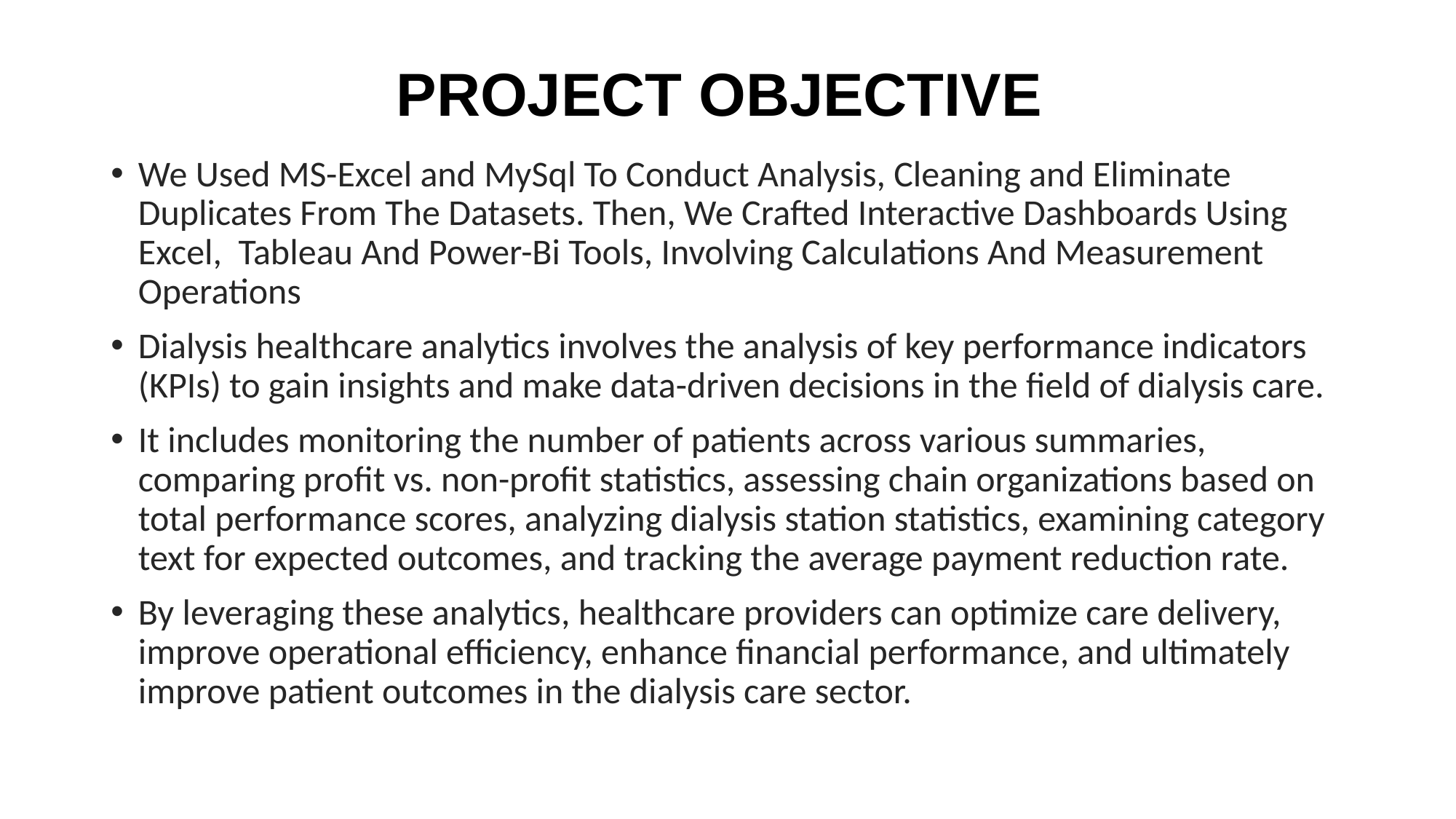

# PROJECT OBJECTIVE
We Used MS-Excel and MySql To Conduct Analysis, Cleaning and Eliminate Duplicates From The Datasets. Then, We Crafted Interactive Dashboards Using Excel,  Tableau And Power-Bi Tools, Involving Calculations And Measurement  Operations
Dialysis healthcare analytics involves the analysis of key performance indicators (KPIs) to gain insights and make data-driven decisions in the field of dialysis care.
It includes monitoring the number of patients across various summaries, comparing profit vs. non-profit statistics, assessing chain organizations based on total performance scores, analyzing dialysis station statistics, examining category text for expected outcomes, and tracking the average payment reduction rate.
By leveraging these analytics, healthcare providers can optimize care delivery, improve operational efficiency, enhance financial performance, and ultimately improve patient outcomes in the dialysis care sector.